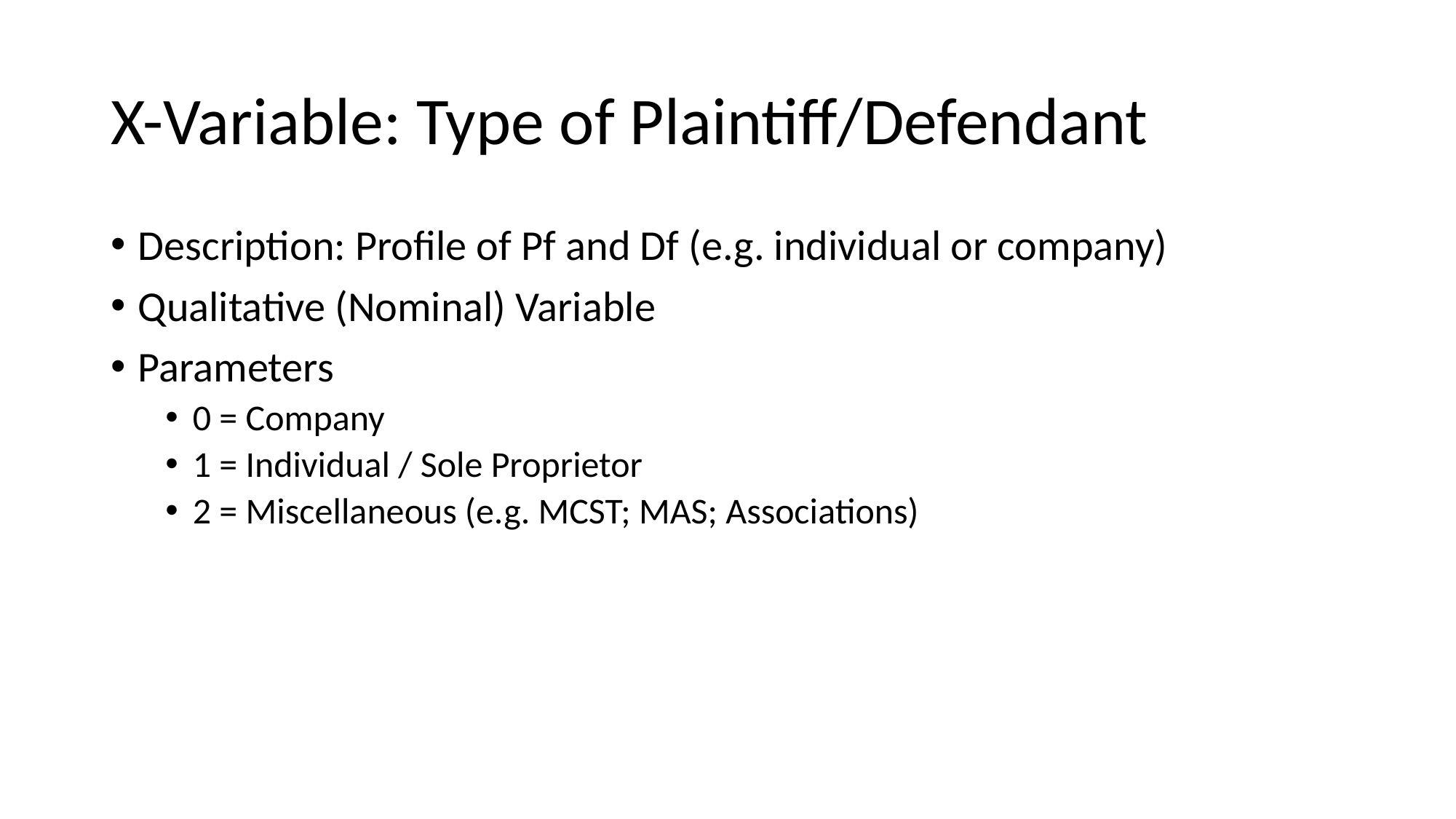

# X-Variable: Type of Plaintiff/Defendant
Description: Profile of Pf and Df (e.g. individual or company)
Qualitative (Nominal) Variable
Parameters
0 = Company
1 = Individual / Sole Proprietor
2 = Miscellaneous (e.g. MCST; MAS; Associations)